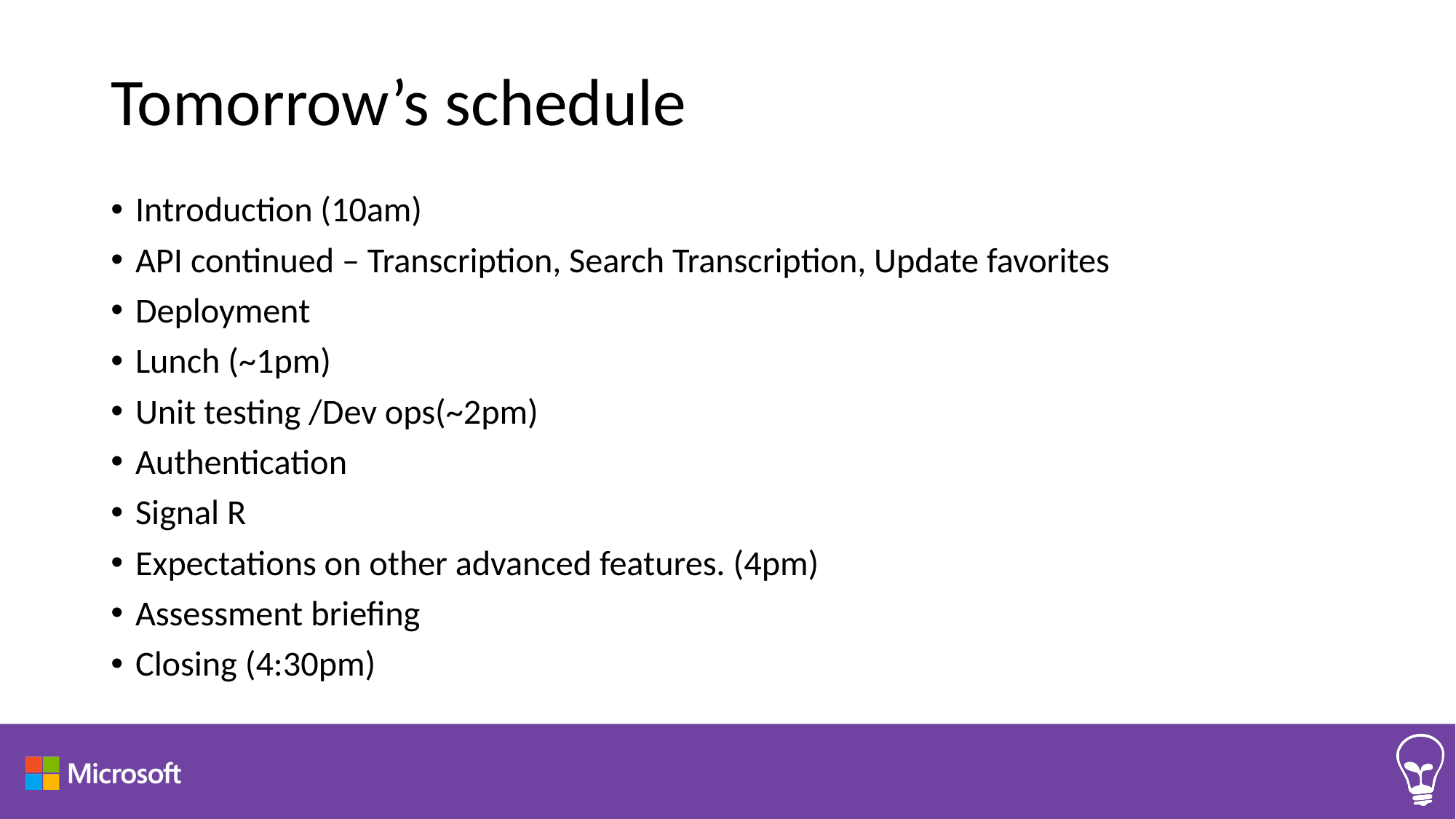

# Tomorrow’s schedule
Introduction (10am)
API continued – Transcription, Search Transcription, Update favorites
Deployment
Lunch (~1pm)
Unit testing /Dev ops(~2pm)
Authentication
Signal R
Expectations on other advanced features. (4pm)
Assessment briefing
Closing (4:30pm)